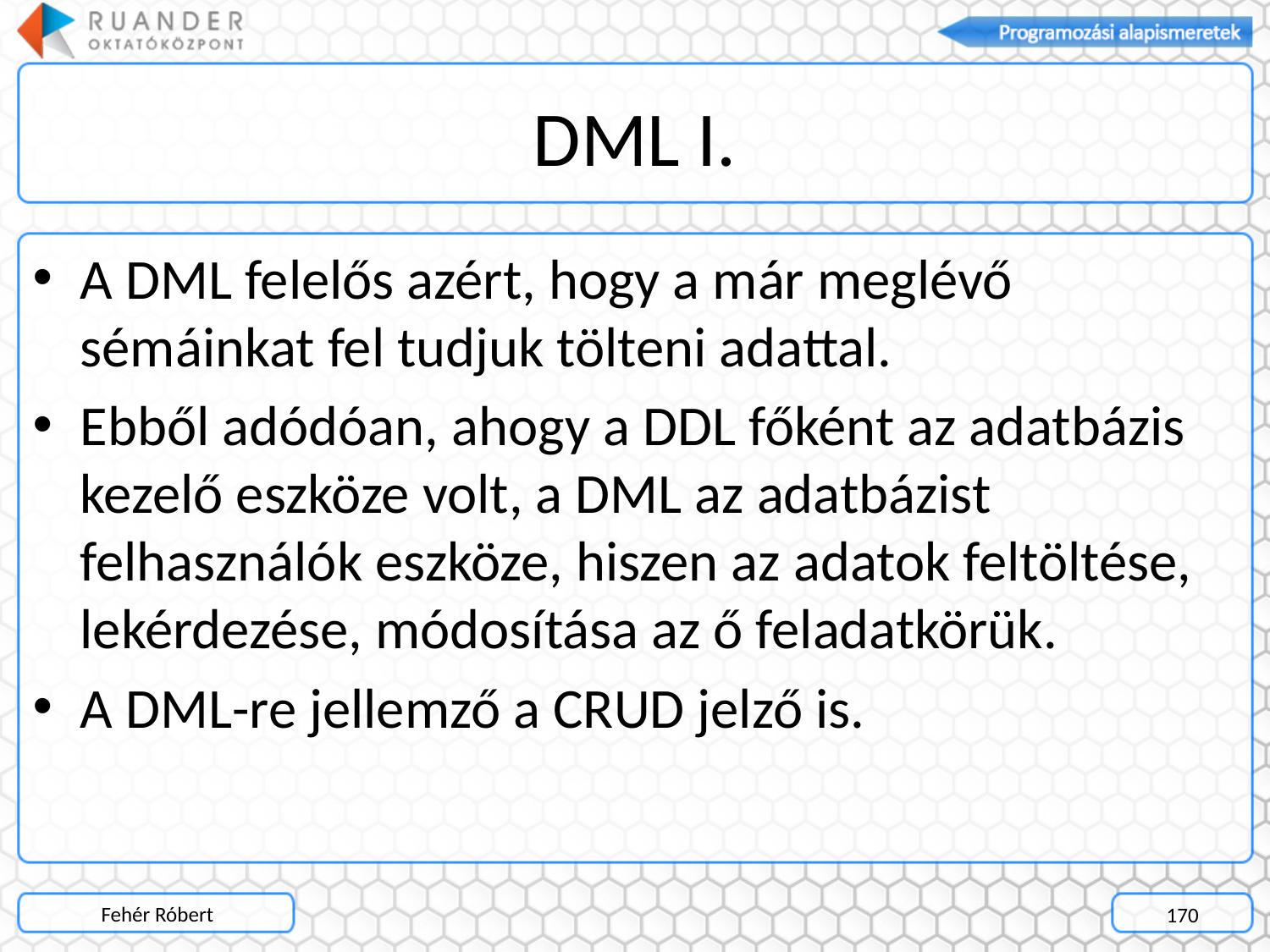

# DML I.
A DML felelős azért, hogy a már meglévő sémáinkat fel tudjuk tölteni adattal.
Ebből adódóan, ahogy a DDL főként az adatbázis kezelő eszköze volt, a DML az adatbázist felhasználók eszköze, hiszen az adatok feltöltése, lekérdezése, módosítása az ő feladatkörük.
A DML-re jellemző a CRUD jelző is.
Fehér Róbert
170